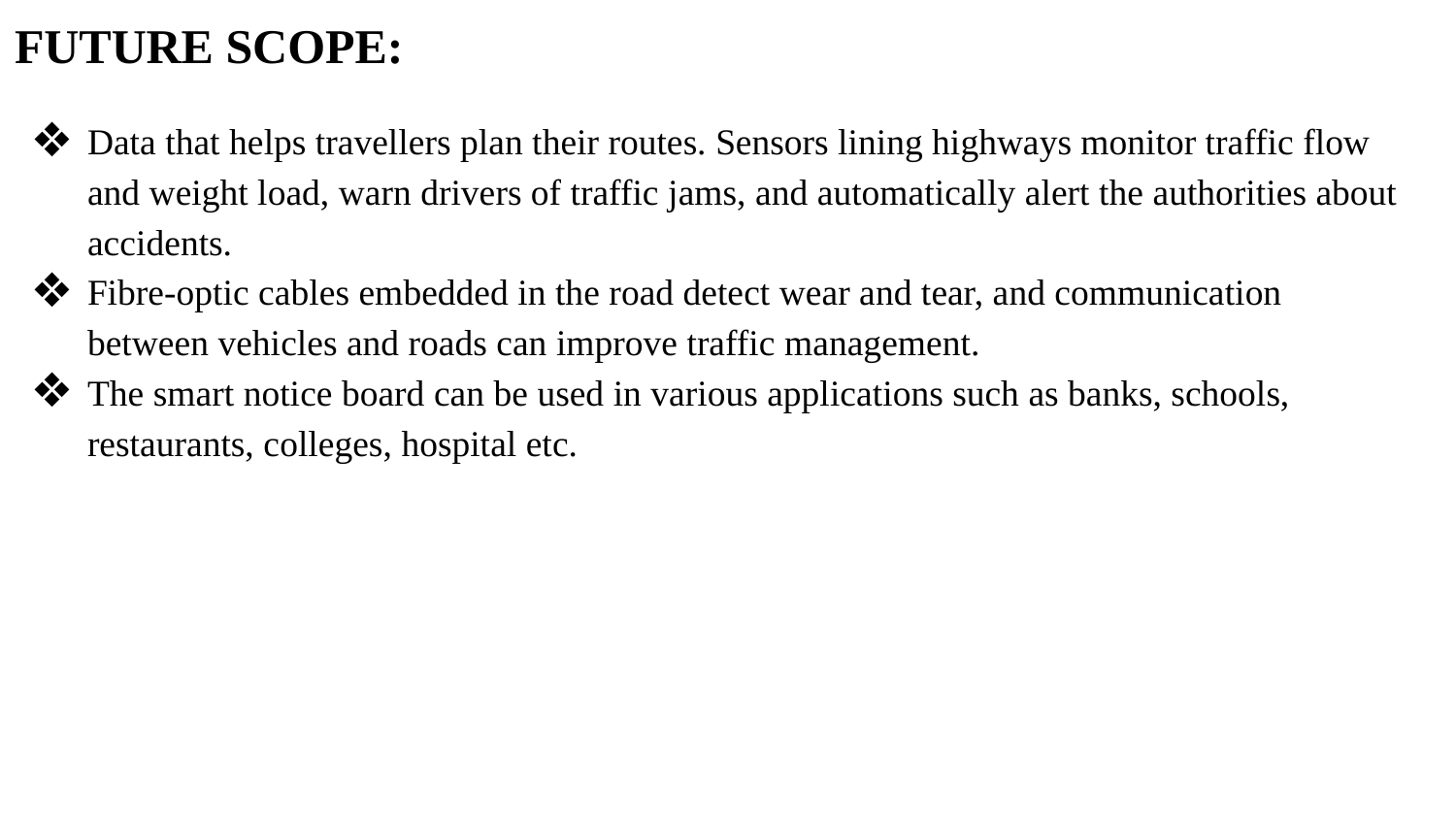

FUTURE SCOPE:
Data that helps travellers plan their routes. Sensors lining highways monitor traffic flow and weight load, warn drivers of traffic jams, and automatically alert the authorities about accidents.
Fibre-optic cables embedded in the road detect wear and tear, and communication between vehicles and roads can improve traffic management.
The smart notice board can be used in various applications such as banks, schools, restaurants, colleges, hospital etc.